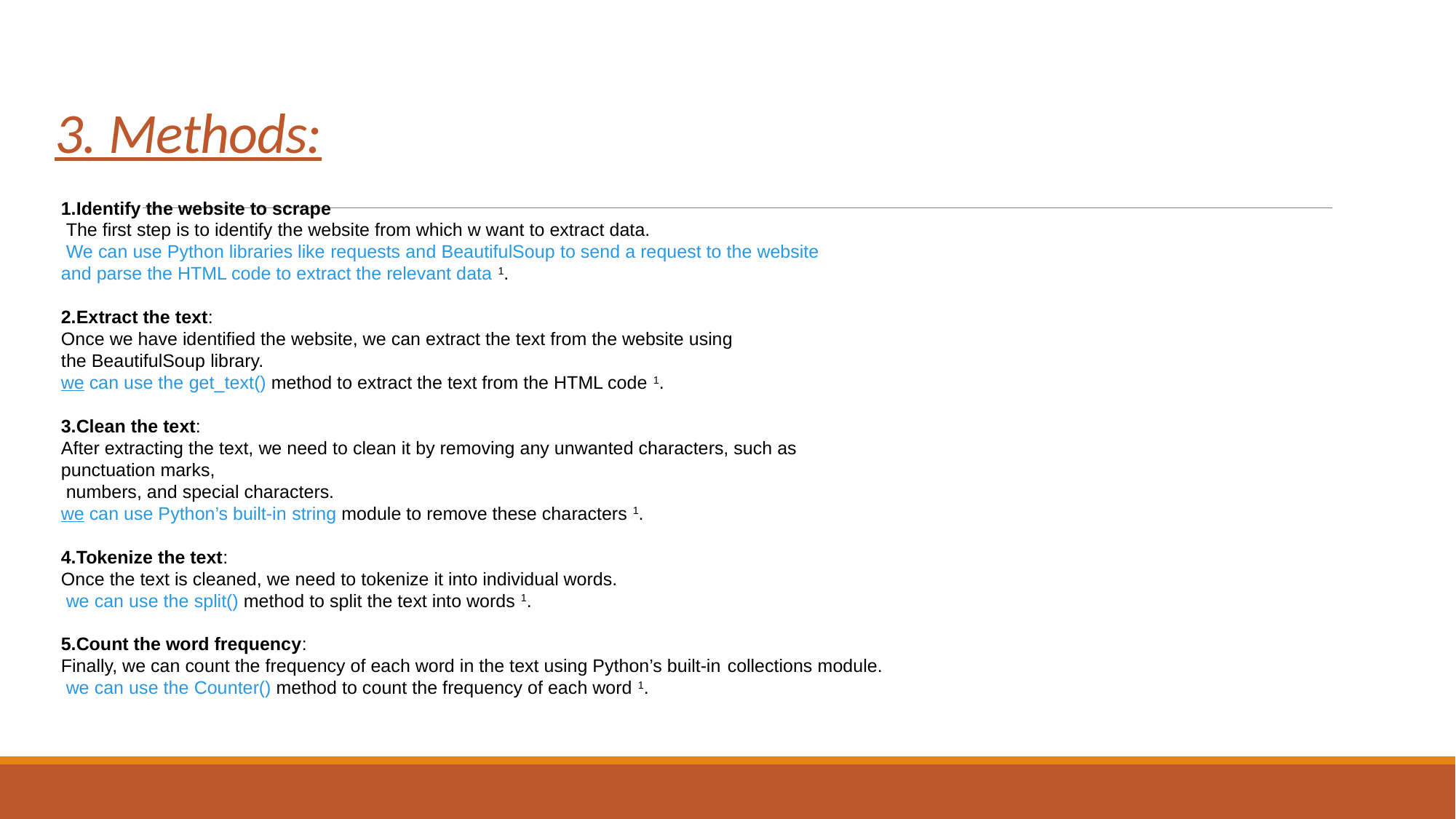

# 3. Methods:
Identify the website to scrape
 The first step is to identify the website from which w want to extract data.
 We can use Python libraries like requests and BeautifulSoup to send a request to the website
and parse the HTML code to extract the relevant data 1.

Extract the text:
Once we have identified the website, we can extract the text from the website using the BeautifulSoup library.
we can use the get_text() method to extract the text from the HTML code 1.

Clean the text:
After extracting the text, we need to clean it by removing any unwanted characters, such as punctuation marks,
 numbers, and special characters.
we can use Python’s built-in string module to remove these characters 1.

Tokenize the text:
Once the text is cleaned, we need to tokenize it into individual words.
 we can use the split() method to split the text into words 1.

Count the word frequency:
Finally, we can count the frequency of each word in the text using Python’s built-in collections module.
 we can use the Counter() method to count the frequency of each word 1.